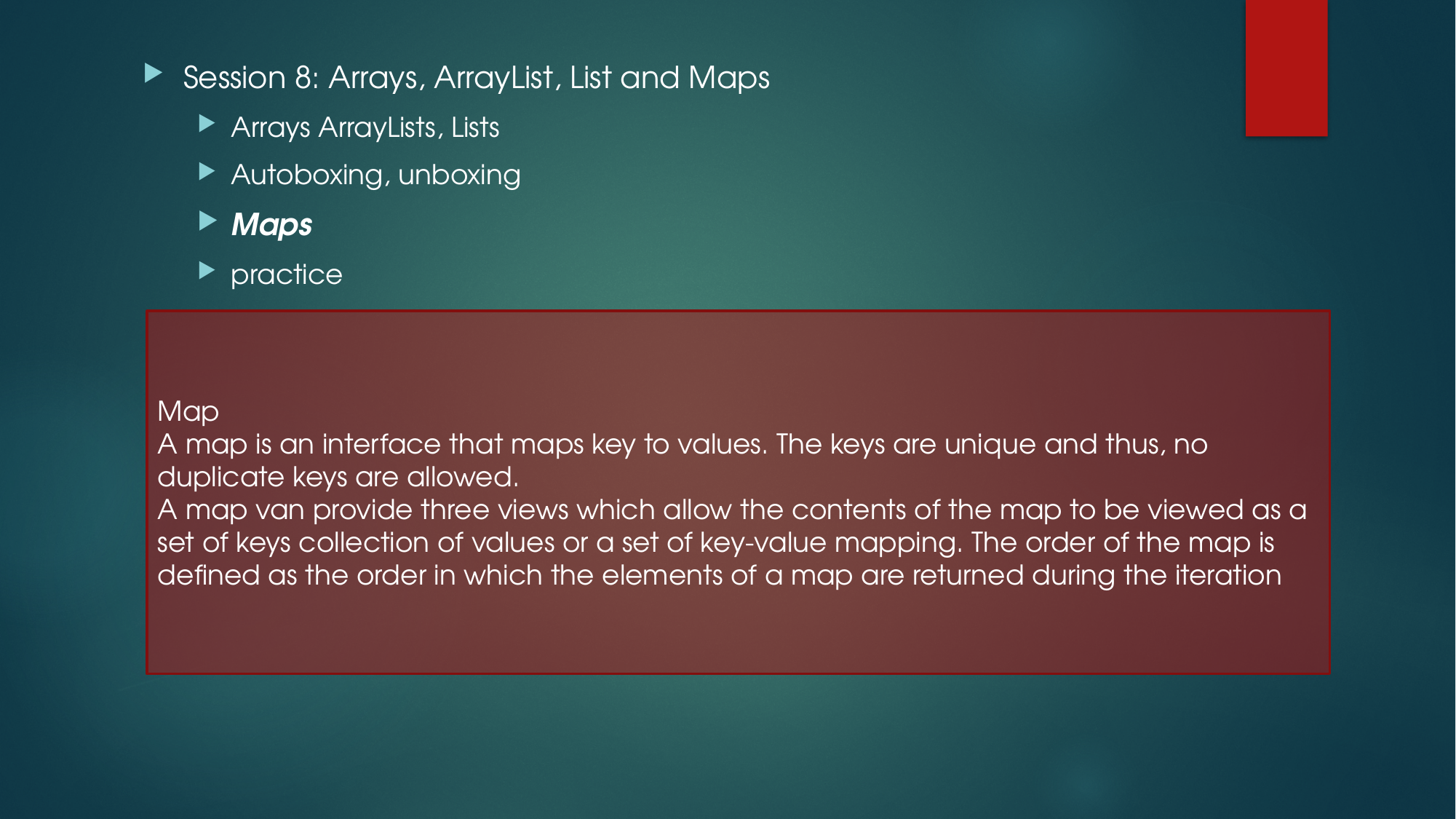

Session 8: Arrays, ArrayList, List and Maps
Arrays ArrayLists, Lists
Autoboxing, unboxing
Maps
practice

Map
A map is an interface that maps key to values. The keys are unique and thus, no duplicate keys are allowed.
A map van provide three views which allow the contents of the map to be viewed as a set of keys collection of values or a set of key-value mapping. The order of the map is defined as the order in which the elements of a map are returned during the iteration